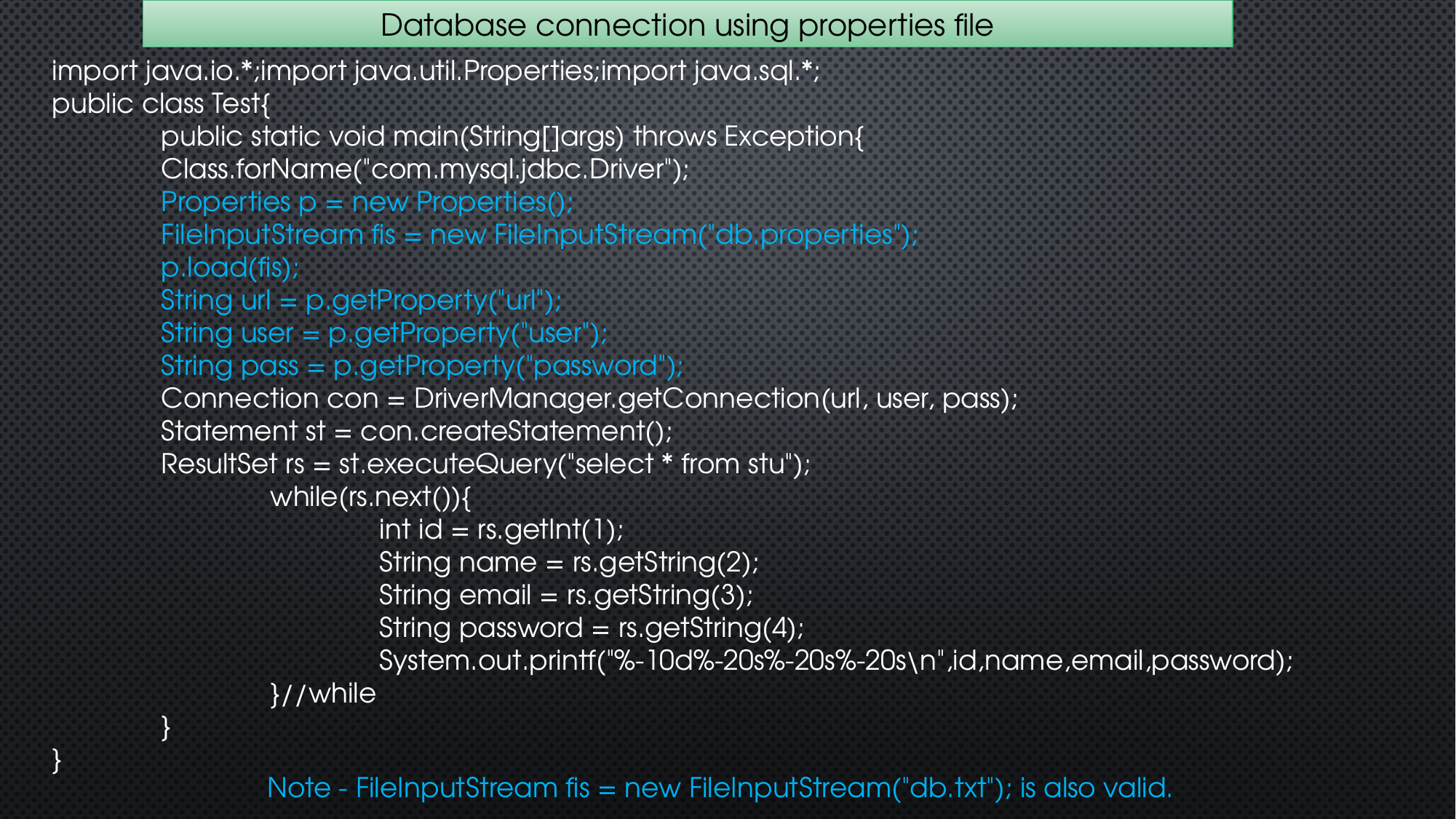

Database connection using properties file
import java.io.*;import java.util.Properties;import java.sql.*;
public class Test{
	public static void main(String[]args) throws Exception{
	Class.forName("com.mysql.jdbc.Driver");
	Properties p = new Properties();
	FileInputStream fis = new FileInputStream("db.properties");
	p.load(fis);
	String url = p.getProperty("url");
	String user = p.getProperty("user");
	String pass = p.getProperty("password");
	Connection con = DriverManager.getConnection(url, user, pass);
	Statement st = con.createStatement();
	ResultSet rs = st.executeQuery("select * from stu");
		while(rs.next()){
			int id = rs.getInt(1);
			String name = rs.getString(2);
			String email = rs.getString(3);
			String password = rs.getString(4);
			System.out.printf("%-10d%-20s%-20s%-20s\n",id,name,email,password);
		}//while
	}
}
	Note - FileInputStream fis = new FileInputStream("db.txt"); is also valid.